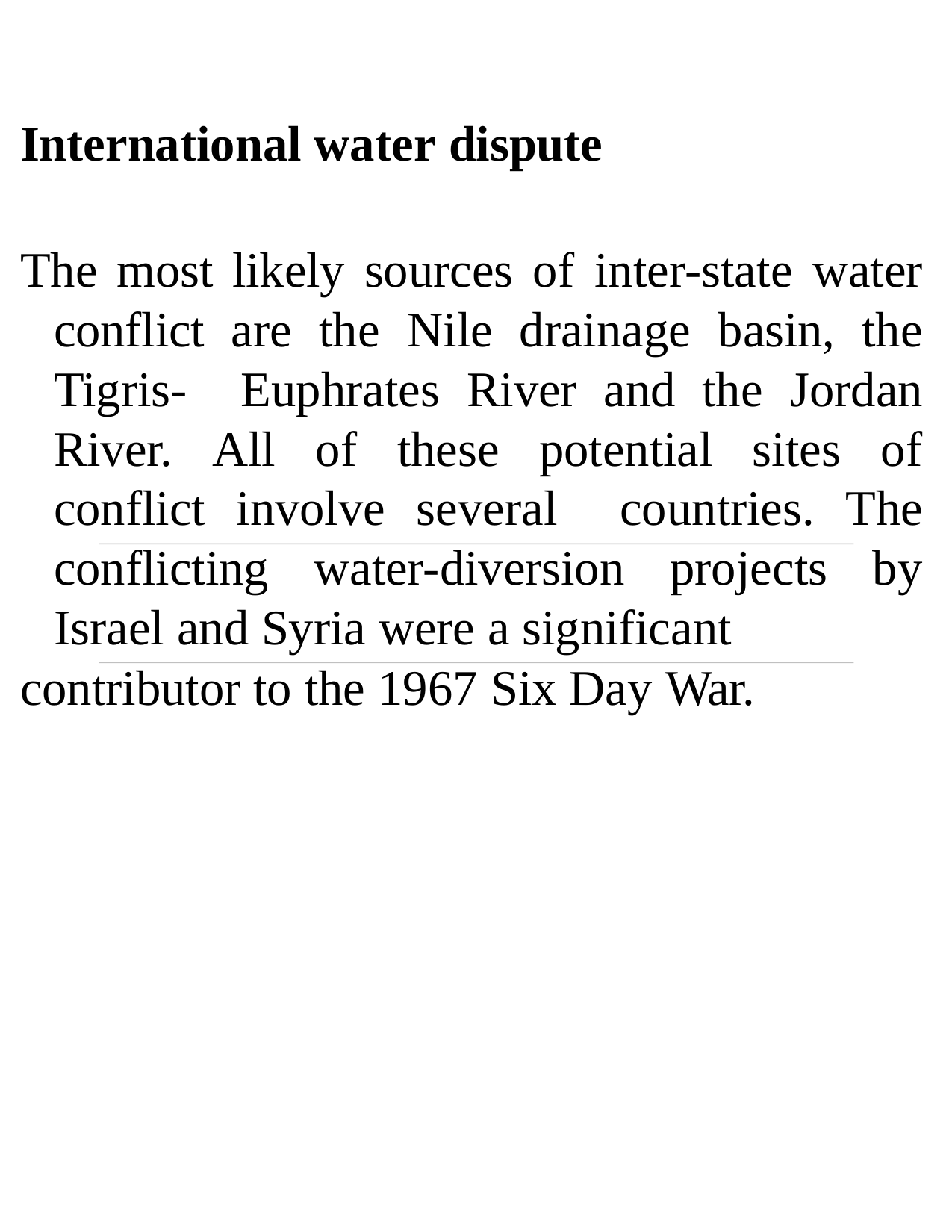

International water dispute

The most likely sources of inter-state water conflict are the Nile drainage basin, the Tigris-  Euphrates River and the Jordan River. All of these potential sites of conflict involve several  countries. The conflicting water-diversion projects by Israel and Syria were a significant
contributor to the 1967 Six Day War.